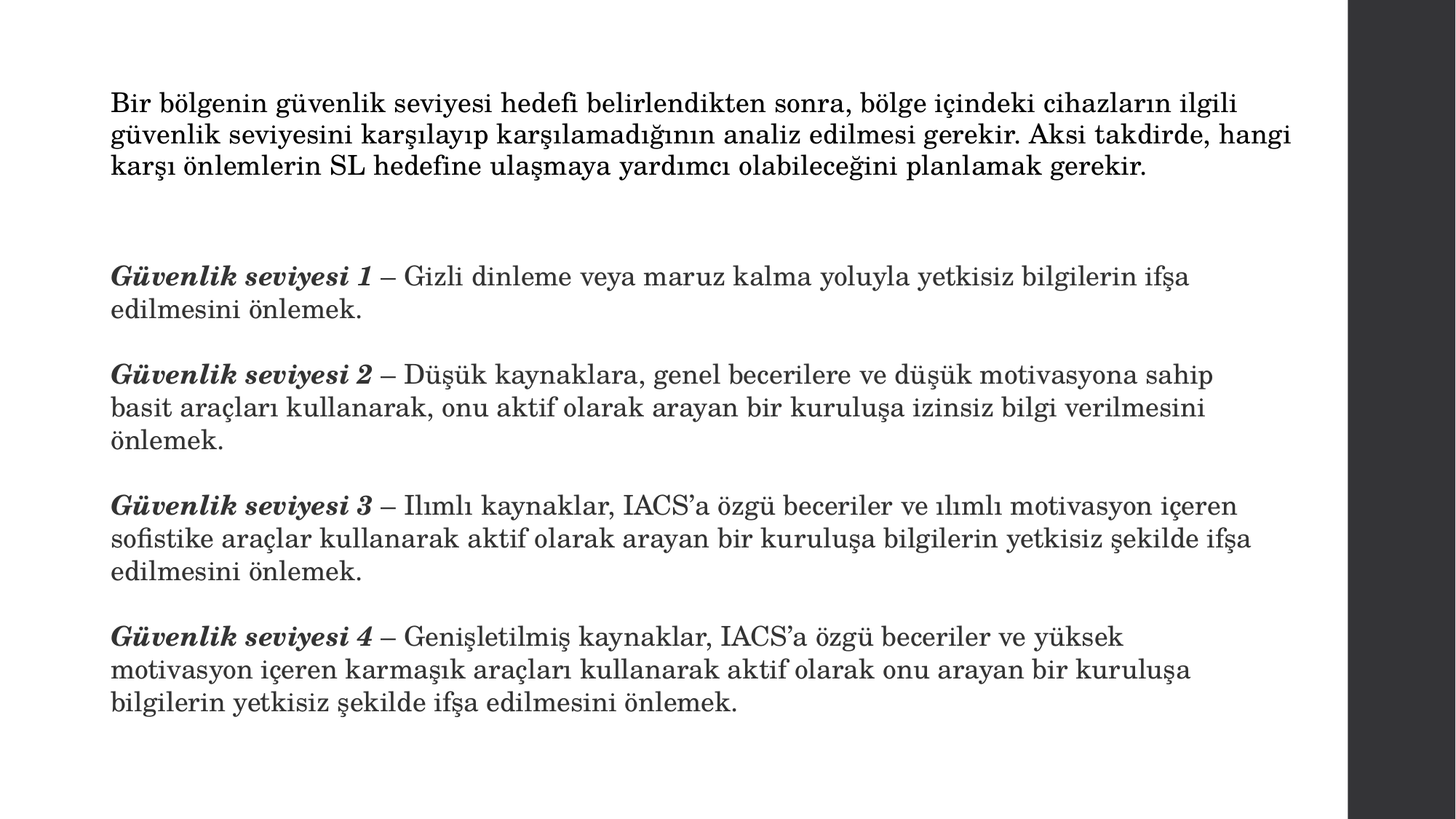

Bir bölgenin güvenlik seviyesi hedefi belirlendikten sonra, bölge içindeki cihazların ilgili güvenlik seviyesini karşılayıp karşılamadığının analiz edilmesi gerekir. Aksi takdirde, hangi karşı önlemlerin SL hedefine ulaşmaya yardımcı olabileceğini planlamak gerekir.
Güvenlik seviyesi 1 – Gizli dinleme veya maruz kalma yoluyla yetkisiz bilgilerin ifşa edilmesini önlemek.

Güvenlik seviyesi 2 – Düşük kaynaklara, genel becerilere ve düşük motivasyona sahip basit araçları kullanarak, onu aktif olarak arayan bir kuruluşa izinsiz bilgi verilmesini önlemek.

Güvenlik seviyesi 3 – Ilımlı kaynaklar, IACS’a özgü beceriler ve ılımlı motivasyon içeren sofistike araçlar kullanarak aktif olarak arayan bir kuruluşa bilgilerin yetkisiz şekilde ifşa edilmesini önlemek.

Güvenlik seviyesi 4 – Genişletilmiş kaynaklar, IACS’a özgü beceriler ve yüksek motivasyon içeren karmaşık araçları kullanarak aktif olarak onu arayan bir kuruluşa bilgilerin yetkisiz şekilde ifşa edilmesini önlemek.